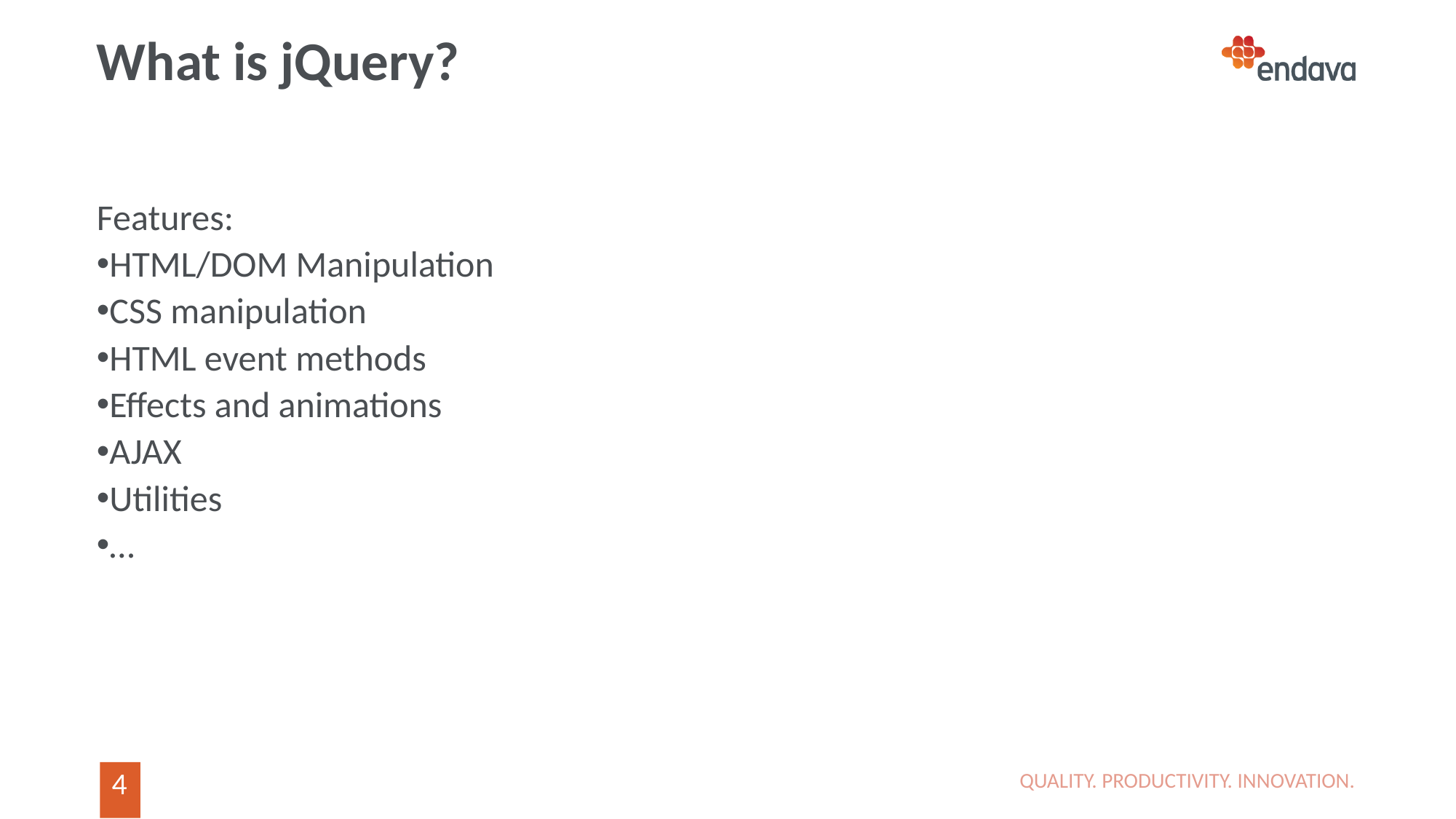

# What is jQuery?
Features:
HTML/DOM Manipulation
CSS manipulation
HTML event methods
Effects and animations
AJAX
Utilities
…
QUALITY. PRODUCTIVITY. INNOVATION.